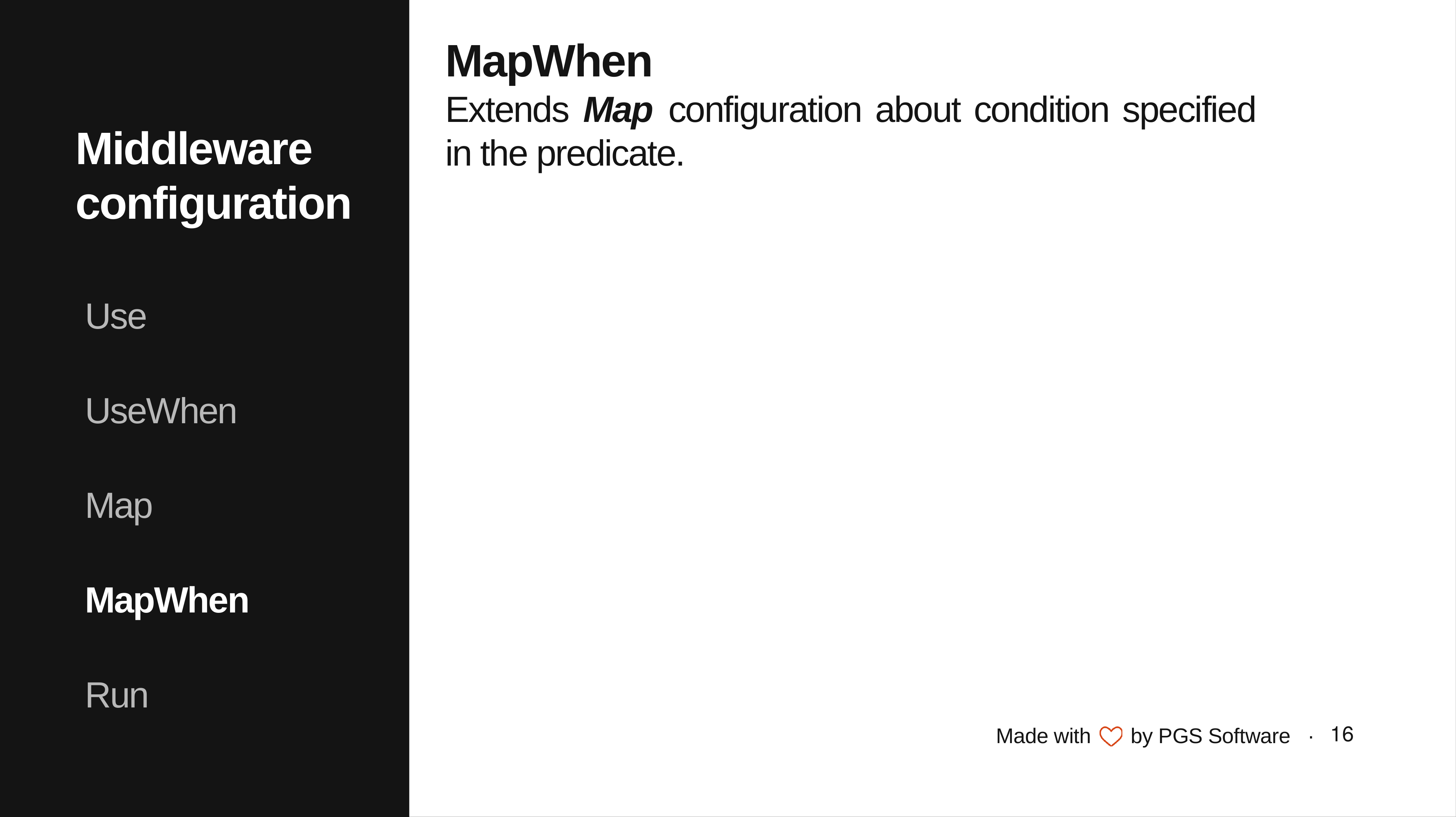

MapWhen
Extends Map configuration about condition specified in the predicate.
Middleware configuration
Use
UseWhen
Map
MapWhen

Run
16